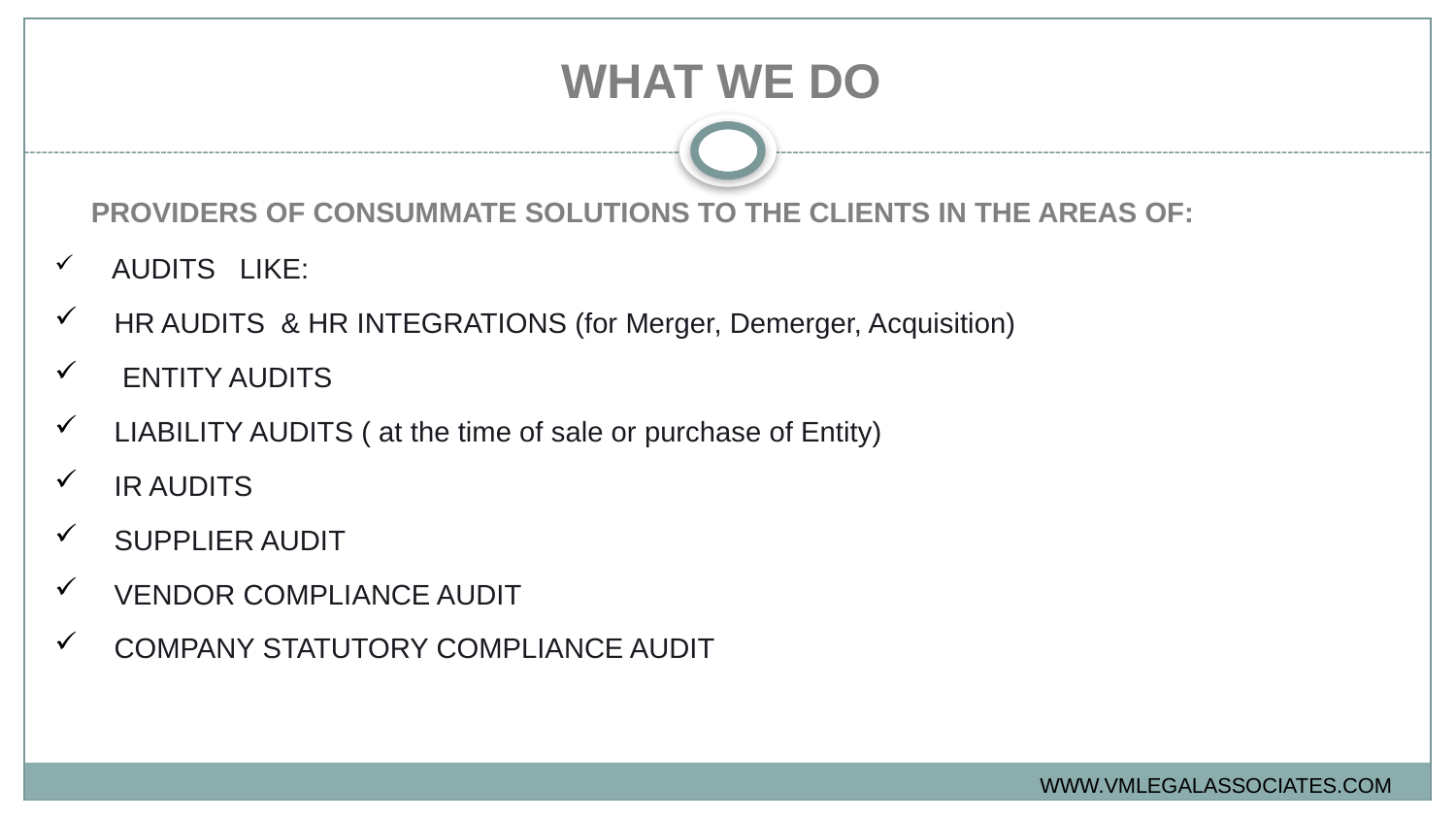

WHAT WE DO
PROVIDERS OF CONSUMMATE SOLUTIONS TO THE CLIENTS IN THE AREAS OF:

  AUDITS   LIKE:

  HR AUDITS  & HR INTEGRATIONS (for Merger, Demerger, Acquisition)

   ENTITY AUDITS

  LIABILITY AUDITS ( at the time of sale or purchase of Entity)

  IR AUDITS

  SUPPLIER AUDIT

  VENDOR COMPLIANCE AUDIT

  COMPANY STATUTORY COMPLIANCE AUDIT
WWW.VMLEGALASSOCIATES.COM